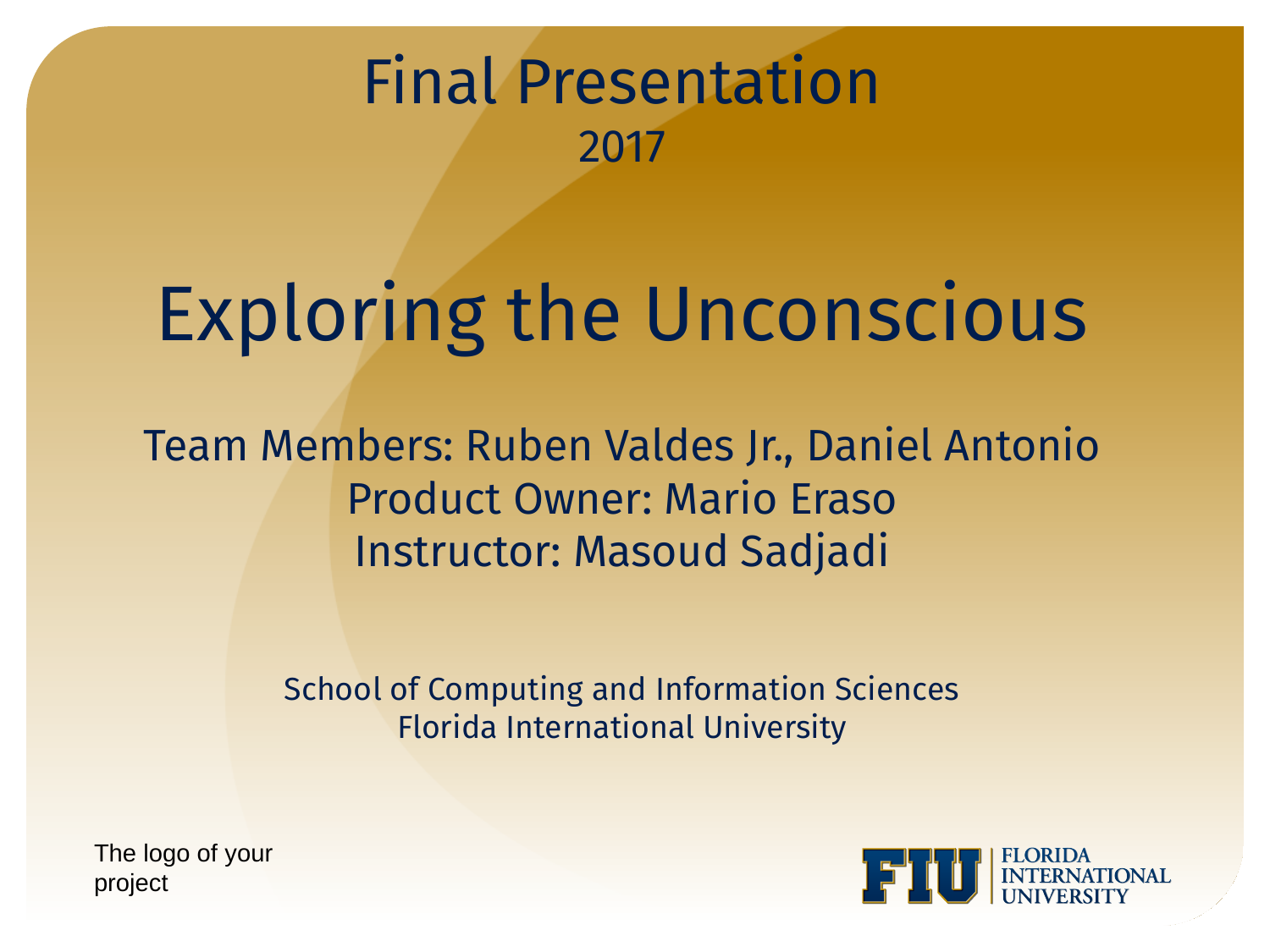

Final Presentation
2017
# Exploring the Unconscious

Team Members: Ruben Valdes Jr., Daniel Antonio
Product Owner: Mario Eraso
Instructor: Masoud Sadjadi
School of Computing and Information Sciences
Florida International University

The logo of your project